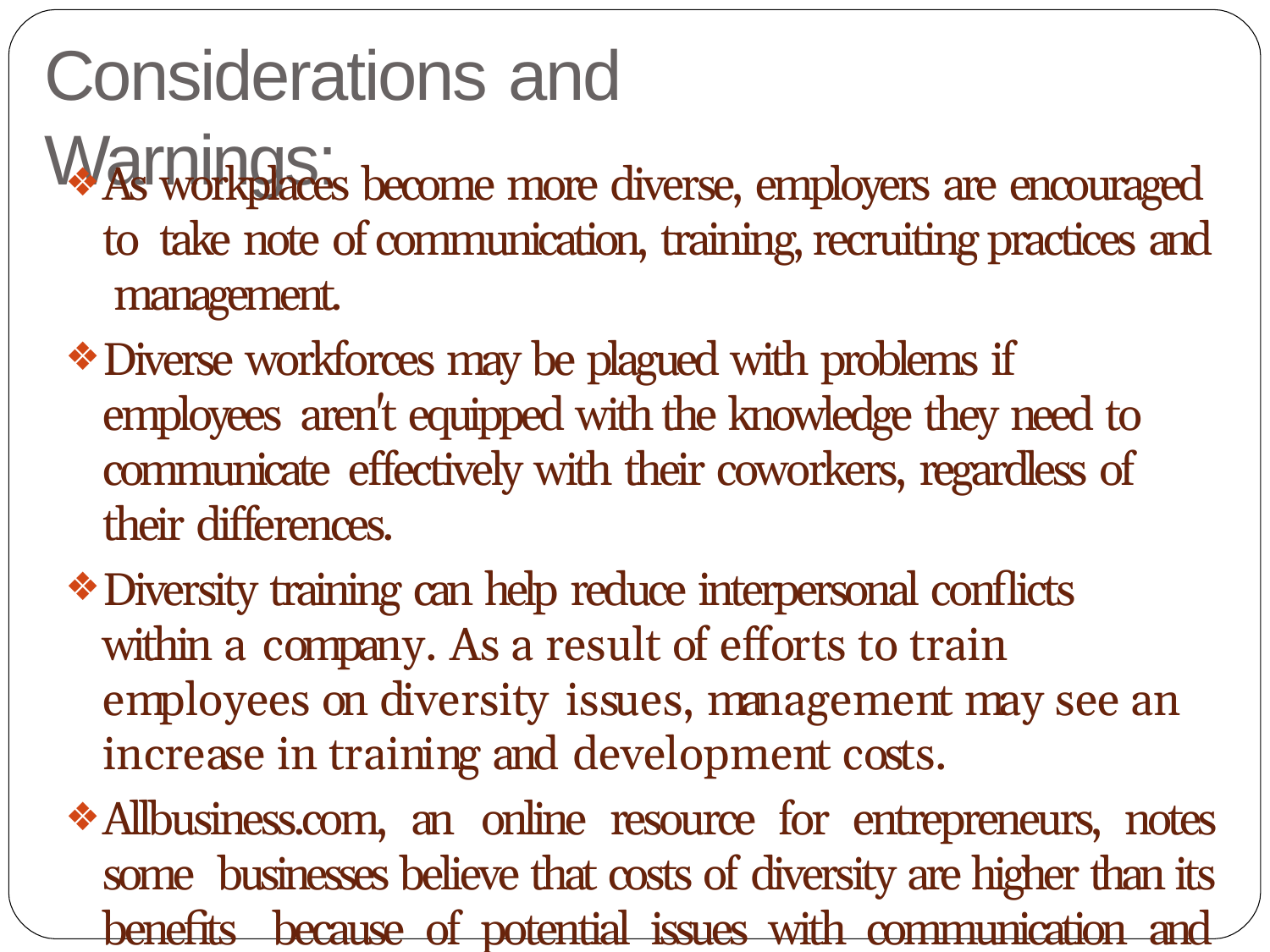

# Considerations and Warnings:
As workplaces become more diverse, employers are encouraged to  take note of communication, training, recruiting practices and  management.
Diverse workforces may be plagued with problems if employees  aren't equipped with the knowledge they need to communicate  effectively with their coworkers, regardless of their differences.
Diversity training can help reduce interpersonal conflicts within a  company. As a result of efforts to train employees on diversity  issues, management may see an increase in training and  development costs.
Allbusiness.com, an online resource for entrepreneurs, notes some  businesses believe that costs of diversity are higher than its benefits  because of potential issues with communication and training.